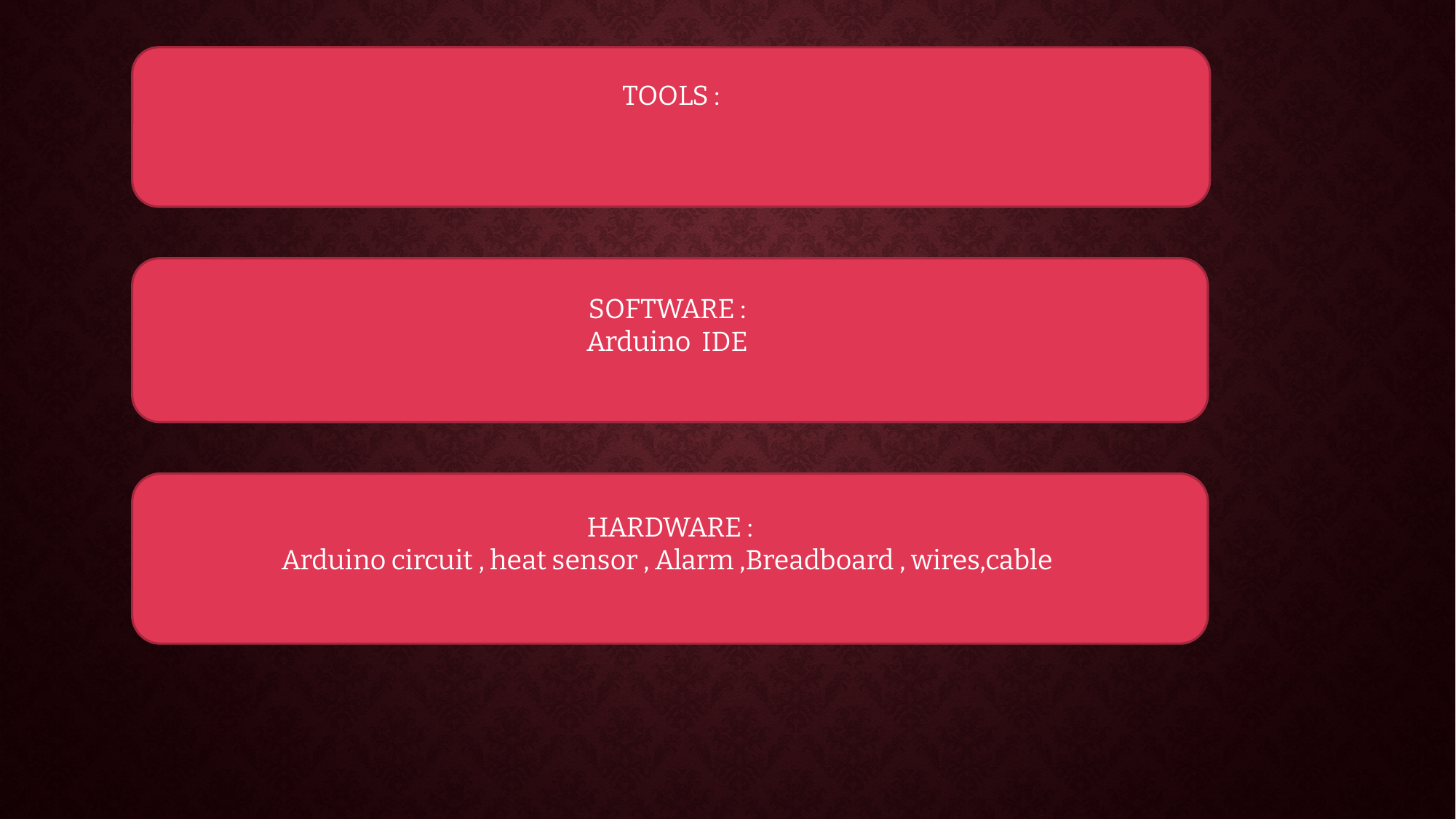

TOOLS :

SOFTWARE :
Arduino  IDE

HARDWARE :
Arduino circuit , heat sensor , Alarm ,Breadboard , wires,cable